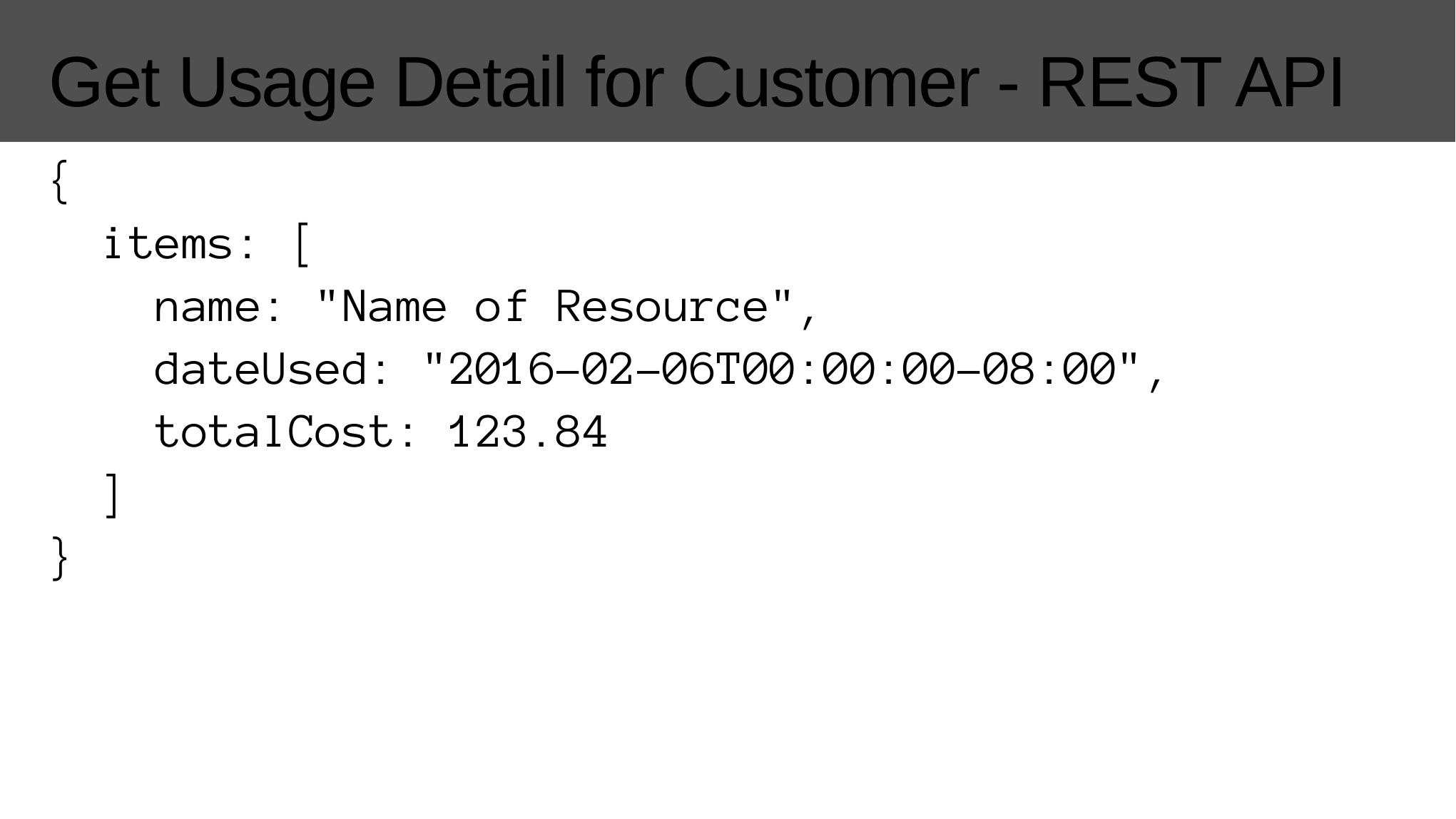

# Get Usage Detail for Customer - REST API
{
  items: [
    name: "Name of Resource",
    dateUsed: "2016-02-06T00:00:00-08:00",
    totalCost: 123.84
  ]
}